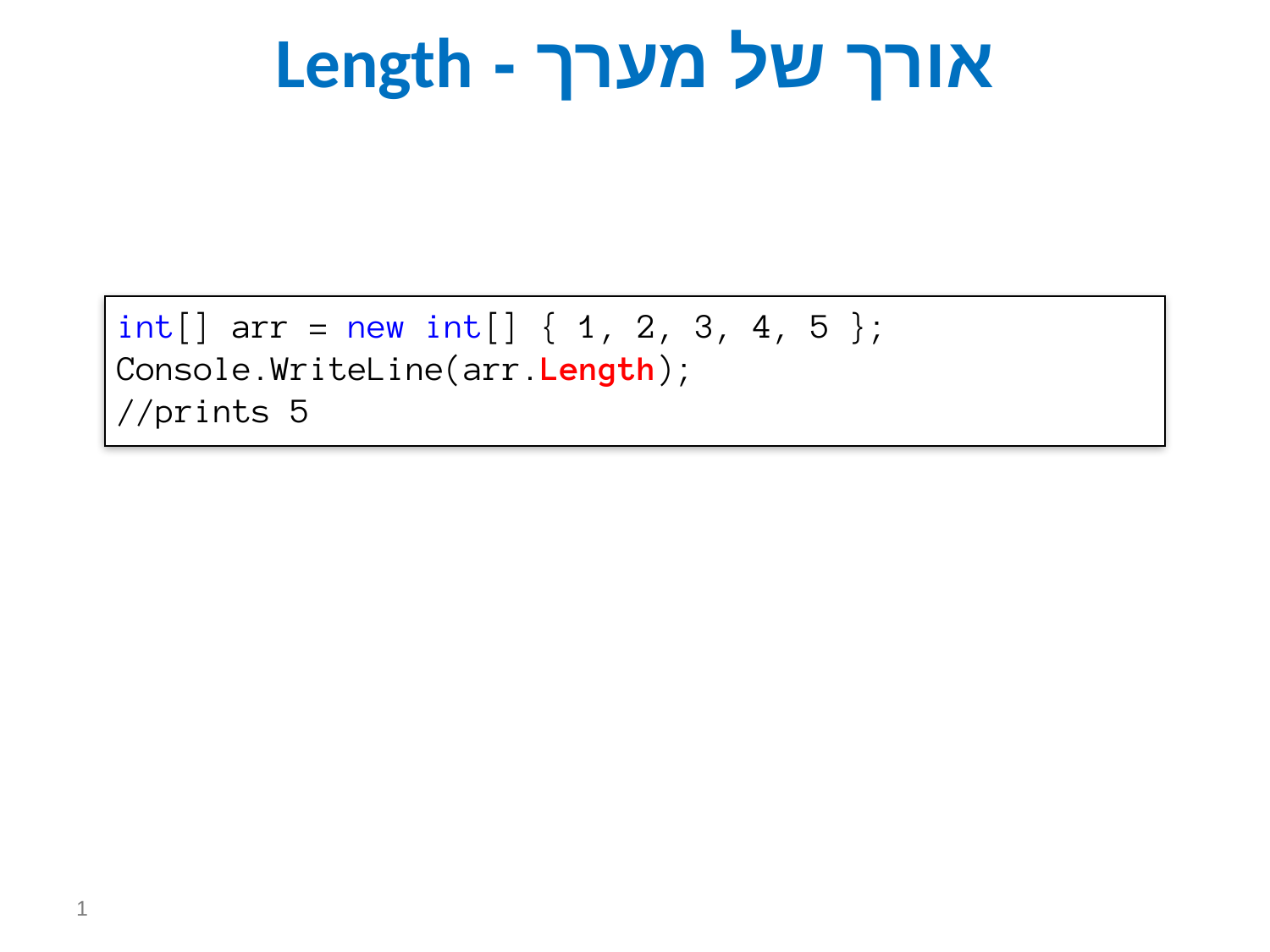

# אורך של מערך - Length
int[] arr = new int[] { 1, 2, 3, 4, 5 };
Console.WriteLine(arr.Length);
//prints 5
1